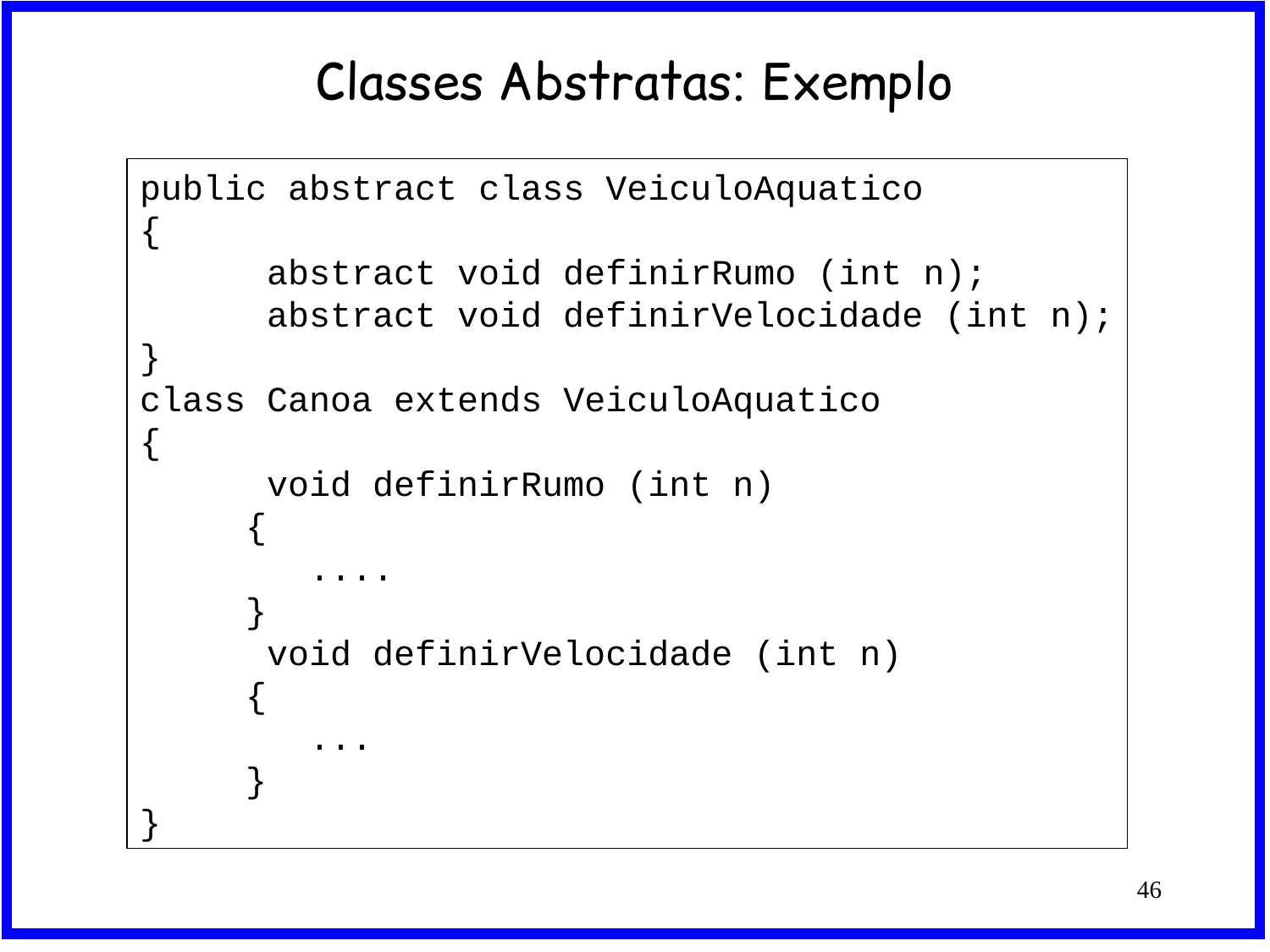

# Classes Abstratas: Exemplo
public abstract class VeiculoAquatico
{
	abstract void definirRumo (int n);
	abstract void definirVelocidade (int n);
}
class Canoa extends VeiculoAquatico
{
	void definirRumo (int n)
     {
        ....
     }
	void definirVelocidade (int n)
     {
        ...
     }
}
46